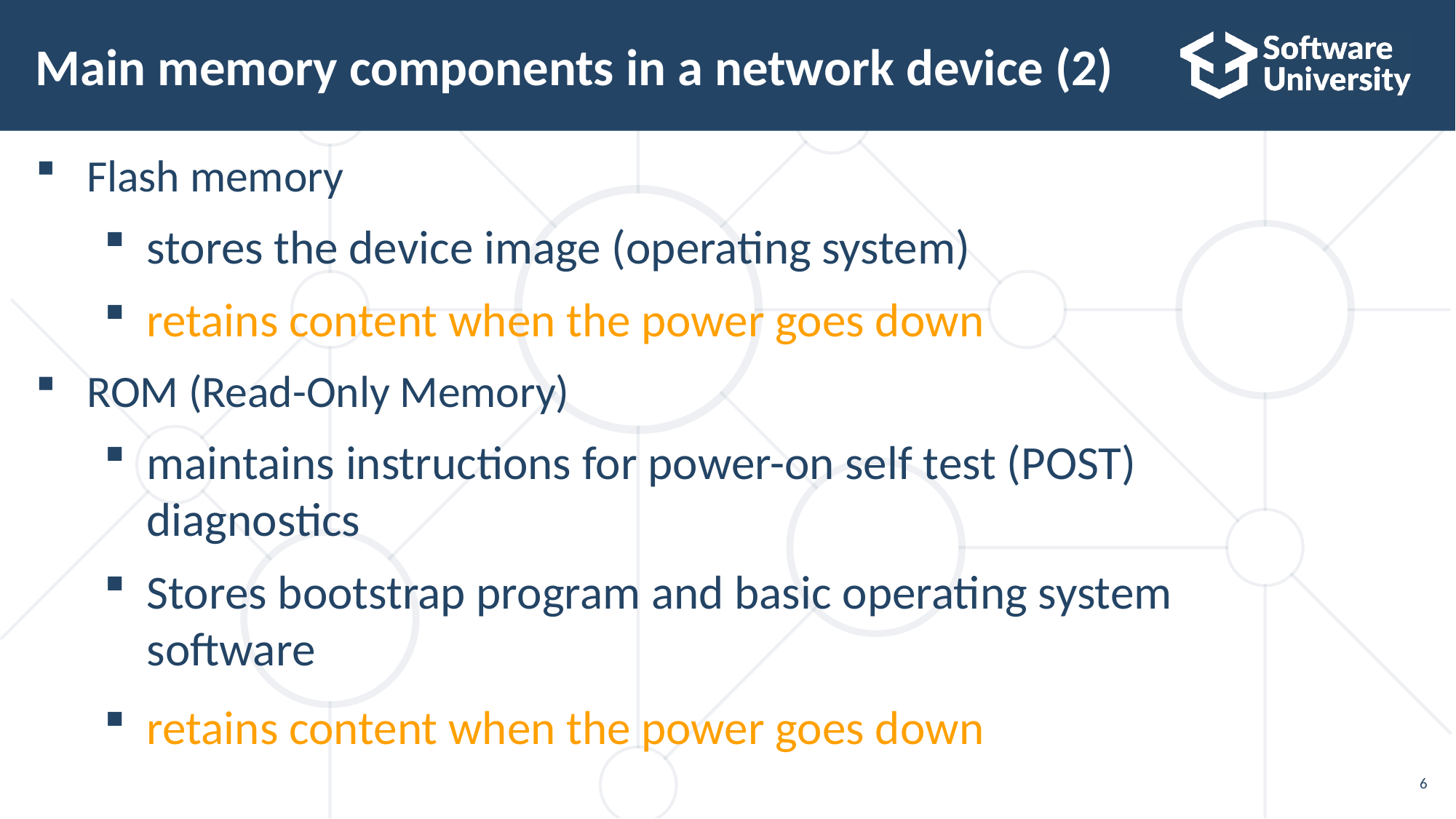

# Main memory components in a network device (2)
Flash memory
stores the device image (operating system)
retains content when the power goes down
ROM (Read-Only Memory)
maintains instructions for power-on self test (POST)
diagnostics
Stores bootstrap program and basic operating system
software
retains content when the power goes down
6